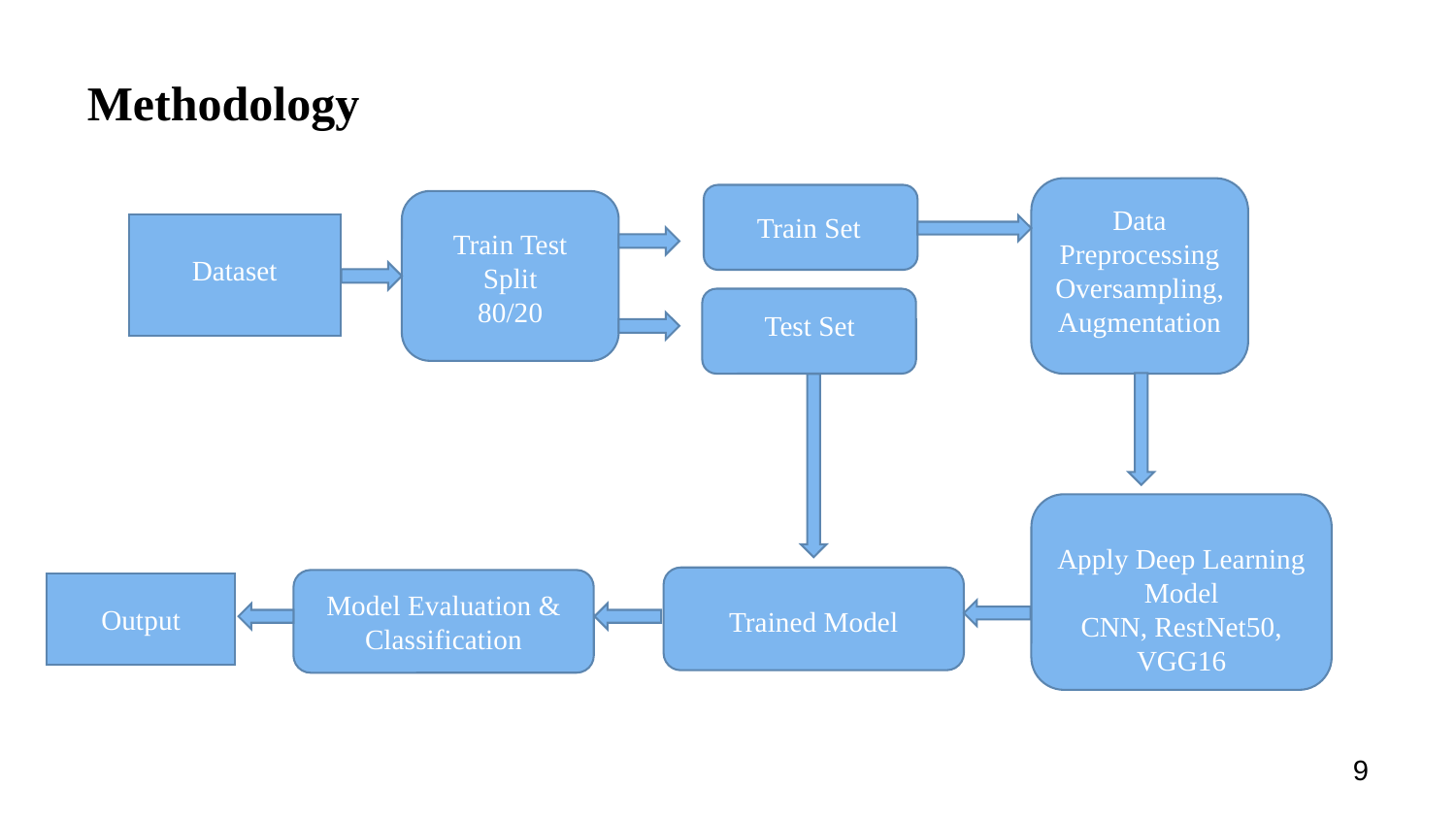

# Methodology

Data Preprocessing
Oversampling,
Augmentation
Train Set

Train Test
Split
80/20

Dataset

Test Set

Apply Deep Learning
Model
CNN, RestNet50, VGG16

Model Evaluation & Classification
Output
Trained Model

9